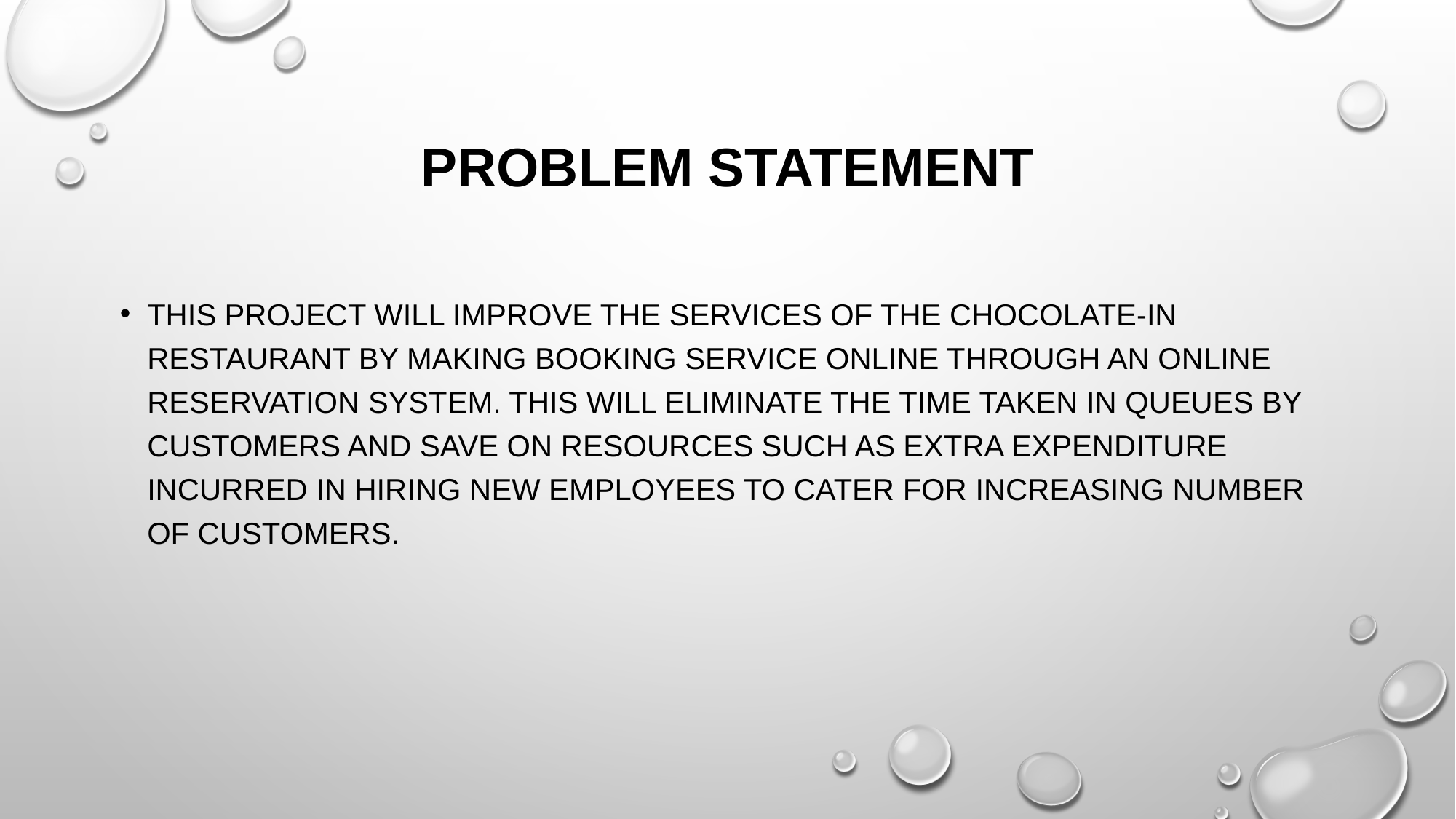

# PROBLEM STATEMENT
This project will improve the services of the Chocolate-IN restaurant by making booking service online through an online reservation system. This will eliminate the time taken in queues by customers and save on resources such as extra expenditure incurred in hiring new employees to cater for increasing number of customers.